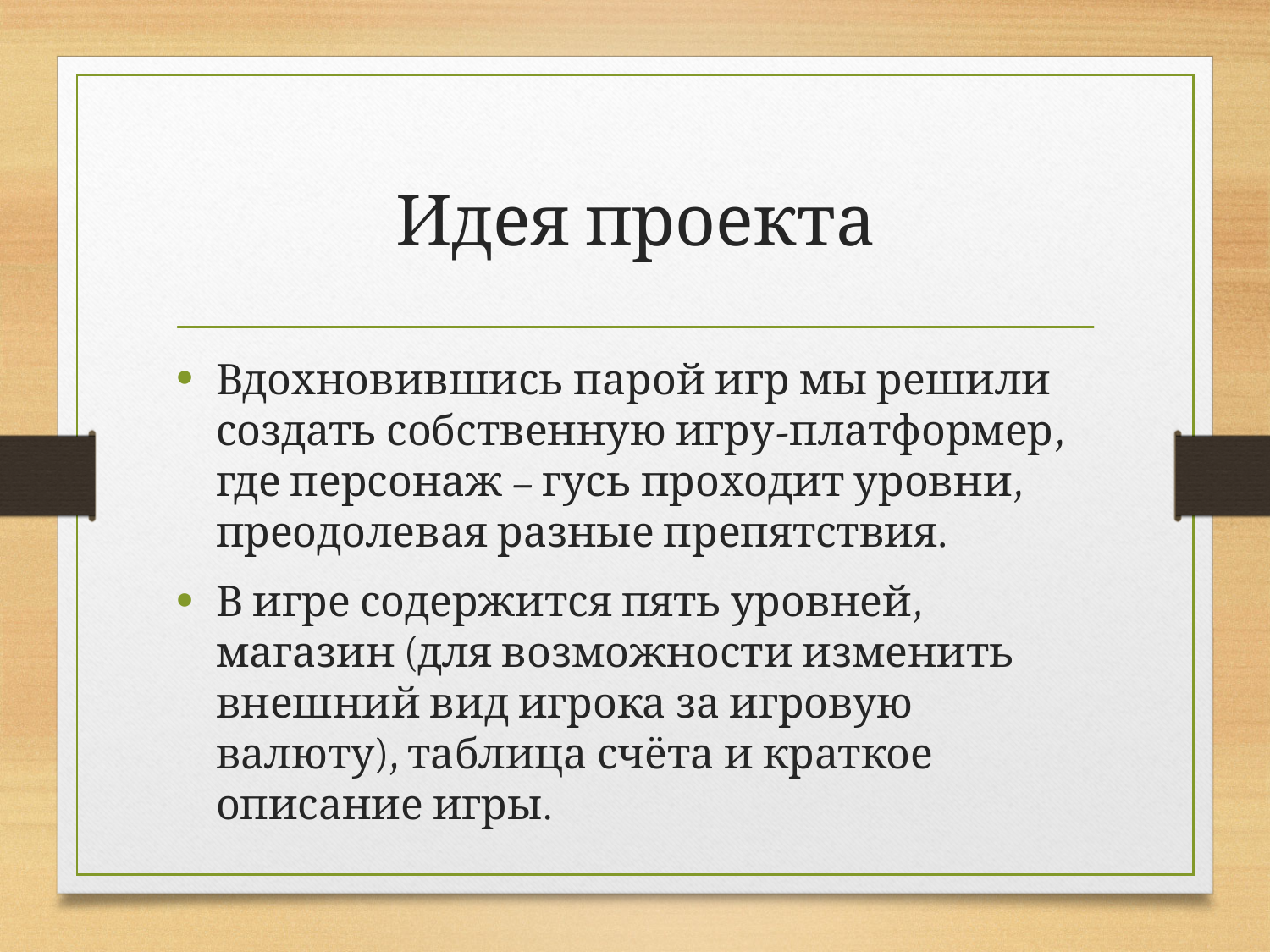

# Идея проекта
Вдохновившись парой игр мы решили создать собственную игру-платформер, где персонаж – гусь проходит уровни, преодолевая разные препятствия.
В игре содержится пять уровней, магазин (для возможности изменить внешний вид игрока за игровую валюту), таблица счёта и краткое описание игры.